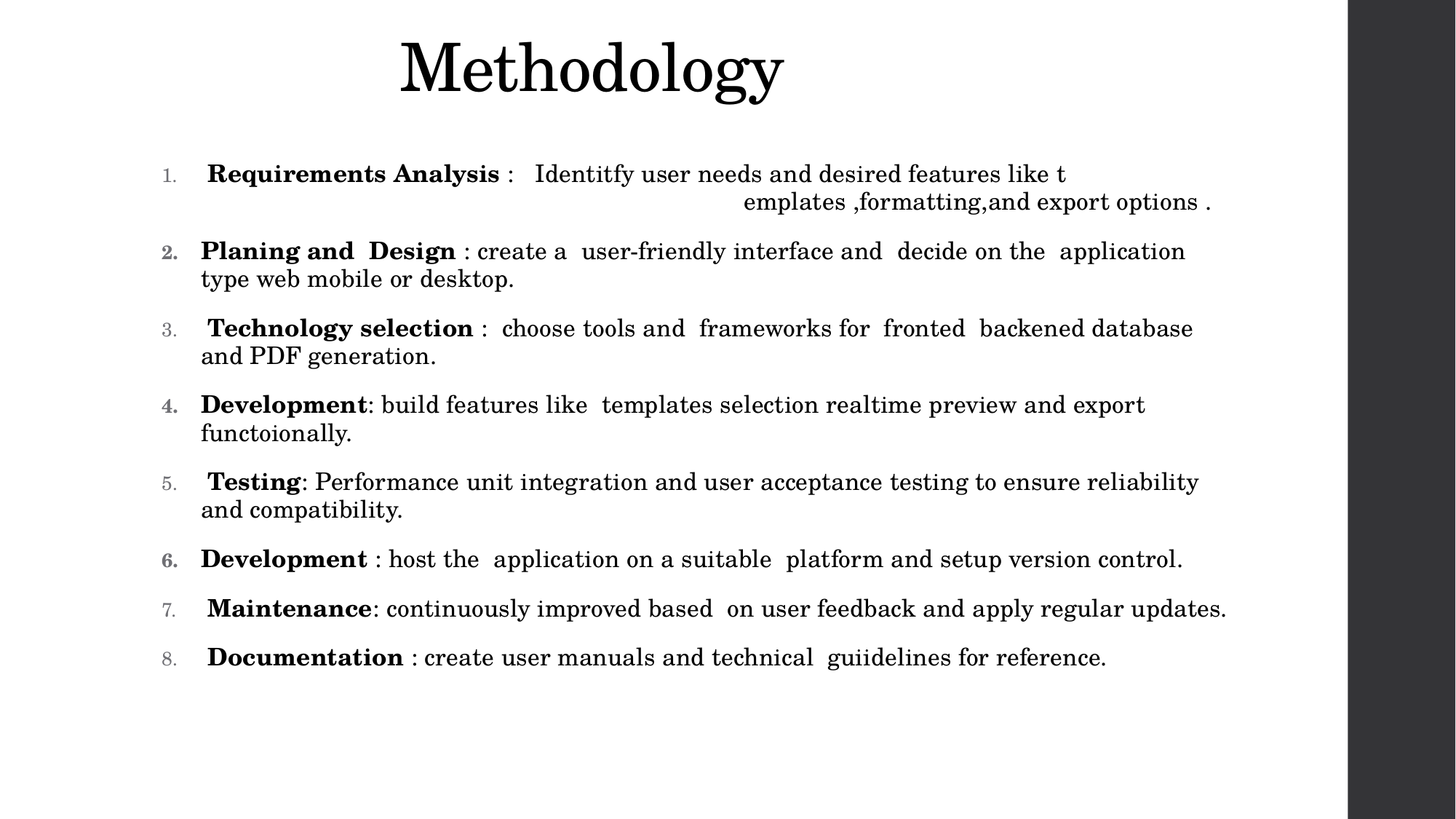

# Methodology
 Requirements Analysis :   Identitfy user needs and desired features like t                                                                                                       emplates ,formatting,and export options .
Planing and  Design : create a  user-friendly interface and  decide on the  application type web mobile or desktop.
 Technology selection :  choose tools and  frameworks for  fronted  backened database and PDF generation.
Development: build features like  templates selection realtime preview and export functoionally.
 Testing: Performance unit integration and user acceptance testing to ensure reliability and compatibility.
Development : host the  application on a suitable  platform and setup version control.
 Maintenance: continuously improved based  on user feedback and apply regular updates.
 Documentation : create user manuals and technical  guiidelines for reference.